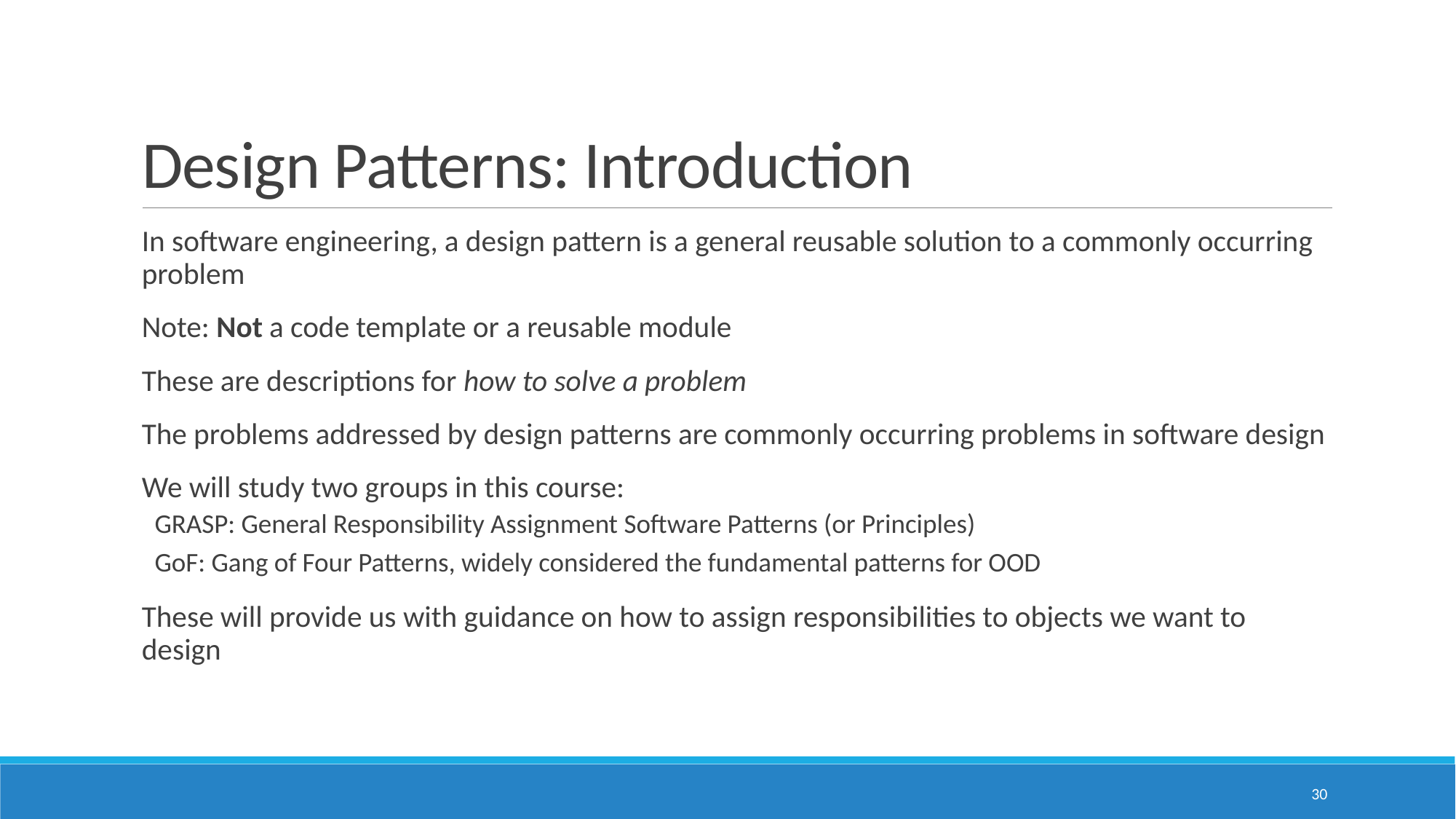

# Design Patterns: Introduction
In software engineering, a design pattern is a general reusable solution to a commonly occurring problem
Note: Not a code template or a reusable module
These are descriptions for how to solve a problem
The problems addressed by design patterns are commonly occurring problems in software design
We will study two groups in this course:
GRASP: General Responsibility Assignment Software Patterns (or Principles)
GoF: Gang of Four Patterns, widely considered the fundamental patterns for OOD
These will provide us with guidance on how to assign responsibilities to objects we want to design
30